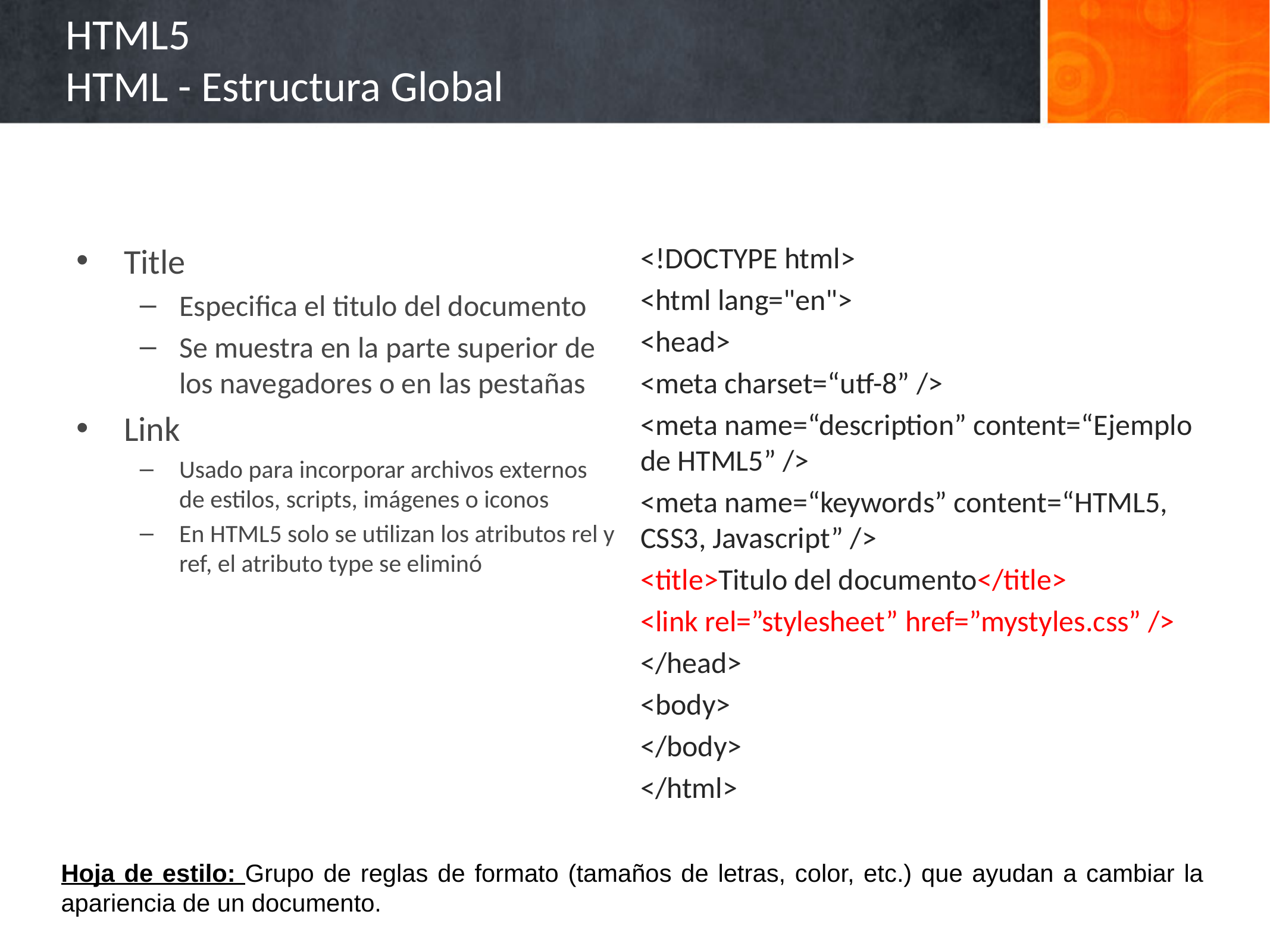

# HTML5 HTML - Estructura Global
Title
Especifica el titulo del documento
Se muestra en la parte superior de los navegadores o en las pestañas
Link
Usado para incorporar archivos externos de estilos, scripts, imágenes o iconos
En HTML5 solo se utilizan los atributos rel y ref, el atributo type se eliminó

<!DOCTYPE html>
<html lang="en">
<head>
<meta charset=“utf-8” />
<meta name=“description” content=“Ejemplo de HTML5” />
<meta name=“keywords” content=“HTML5, CSS3, Javascript” />
<title>Titulo del documento</title>
<link rel=”stylesheet” href=”mystyles.css” />
</head>
<body>
</body>
</html>
Hoja de estilo: Grupo de reglas de formato (tamaños de letras, color, etc.) que ayudan a cambiar la apariencia de un documento.